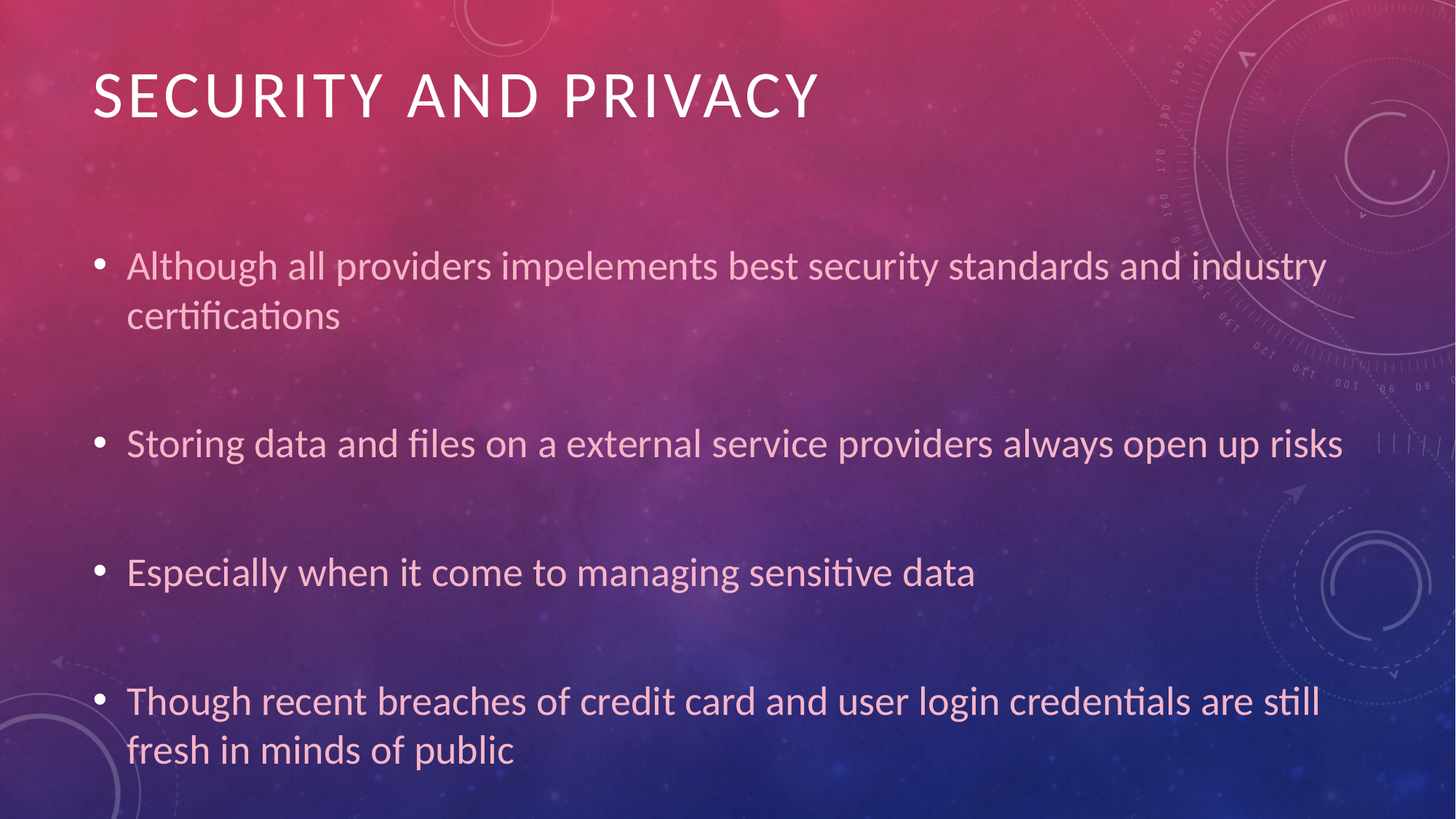

# security and Privacy
Although all providers impelements best security standards and industry certifications

Storing data and files on a external service providers always open up risks

Especially when it come to managing sensitive data

Though recent breaches of credit card and user login credentials are still fresh in minds of public